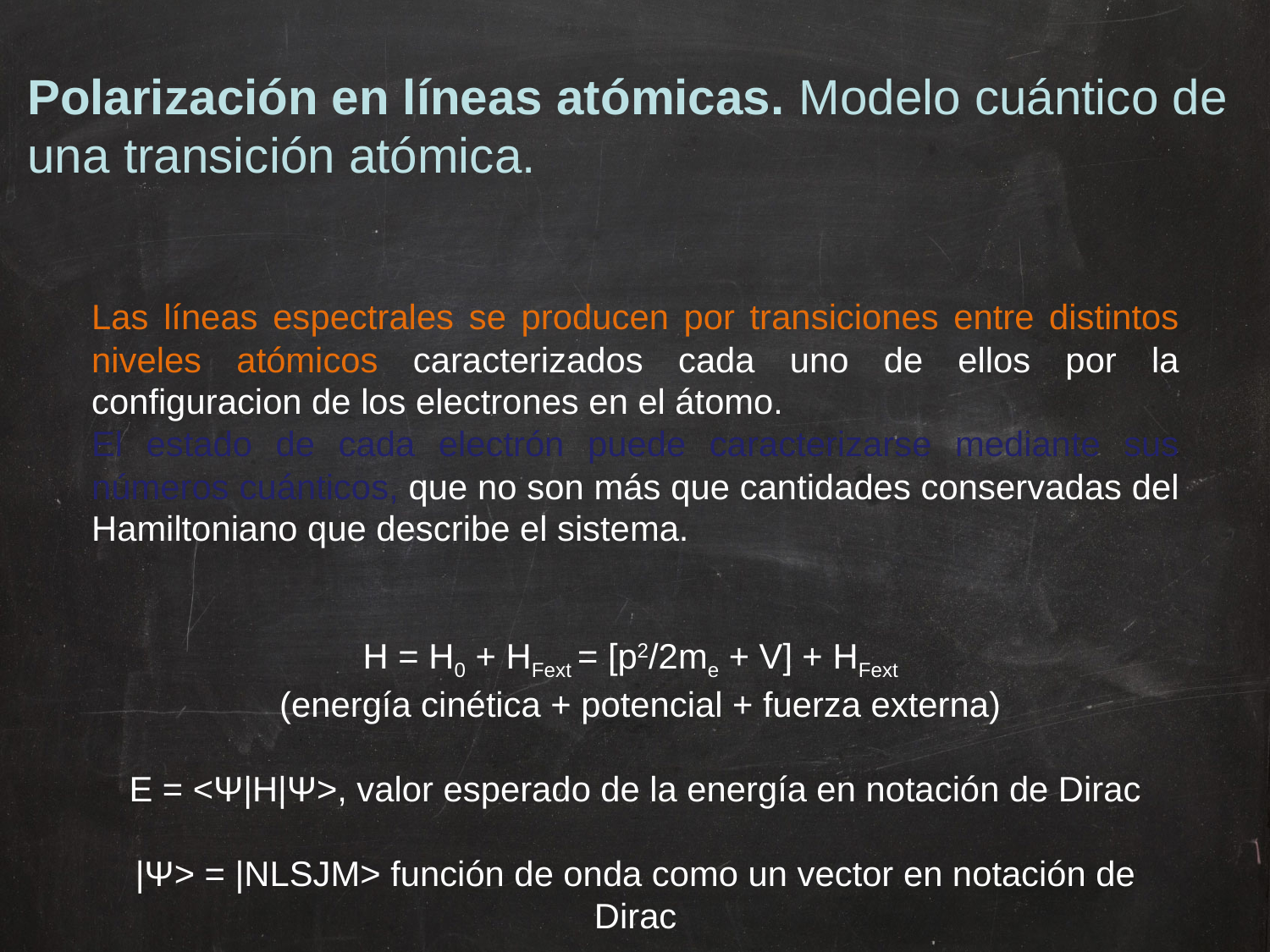

Polarización en líneas atómicas. Modelo cuántico de
una transición atómica.
Las líneas espectrales se producen por transiciones entre distintos niveles atómicos caracterizados cada uno de ellos por la configuracion de los electrones en el átomo.
El estado de cada electrón puede caracterizarse mediante sus números cuánticos, que no son más que cantidades conservadas del Hamiltoniano que describe el sistema.

H = H0 + HFext = [p2/2me + V] + HFext
 (energía cinética + potencial + fuerza externa)

E = <Ψ|H|Ψ>, valor esperado de la energía en notación de Dirac

|Ψ> = |NLSJM> función de onda como un vector en notación de Dirac